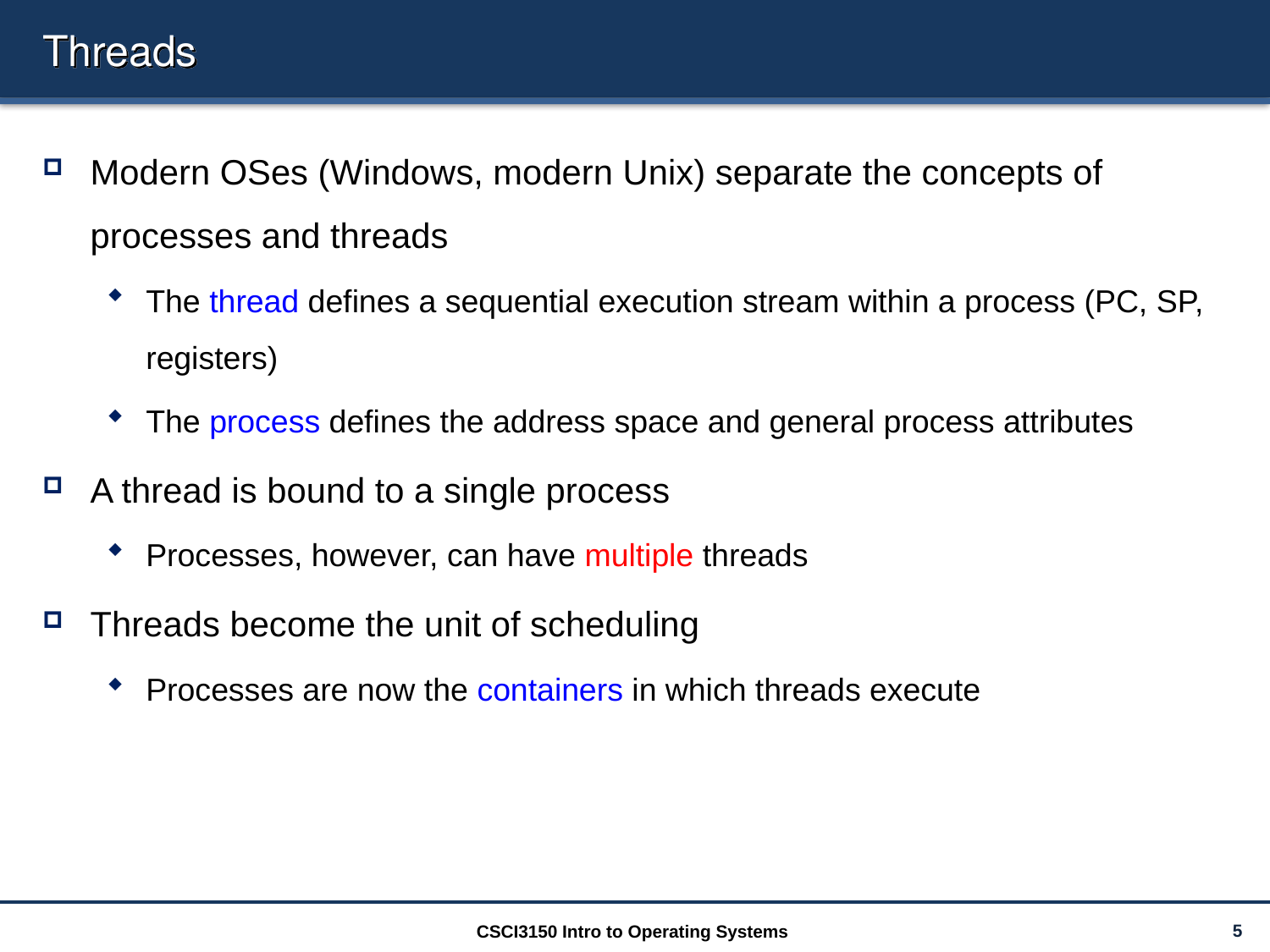

# Threads
Modern OSes (Windows, modern Unix) separate the concepts of processes and threads
The thread defines a sequential execution stream within a process (PC, SP, registers)
The process defines the address space and general process attributes
A thread is bound to a single process
Processes, however, can have multiple threads
Threads become the unit of scheduling
Processes are now the containers in which threads execute
CSCI3150 Intro to Operating Systems
5